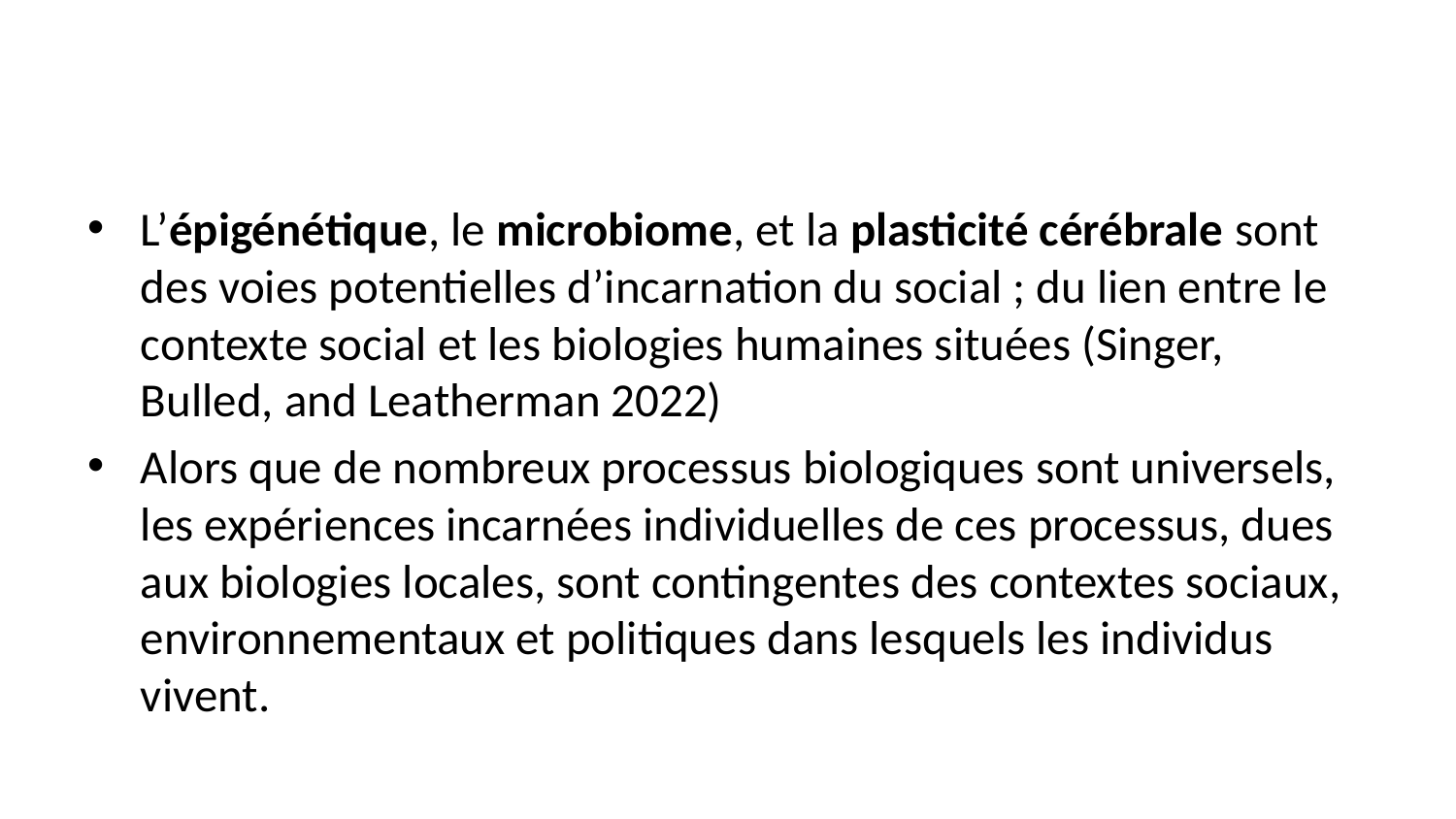

L’épigénétique, le microbiome, et la plasticité cérébrale sont des voies potentielles d’incarnation du social ; du lien entre le contexte social et les biologies humaines situées (Singer, Bulled, and Leatherman 2022)
Alors que de nombreux processus biologiques sont universels, les expériences incarnées individuelles de ces processus, dues aux biologies locales, sont contingentes des contextes sociaux, environnementaux et politiques dans lesquels les individus vivent.